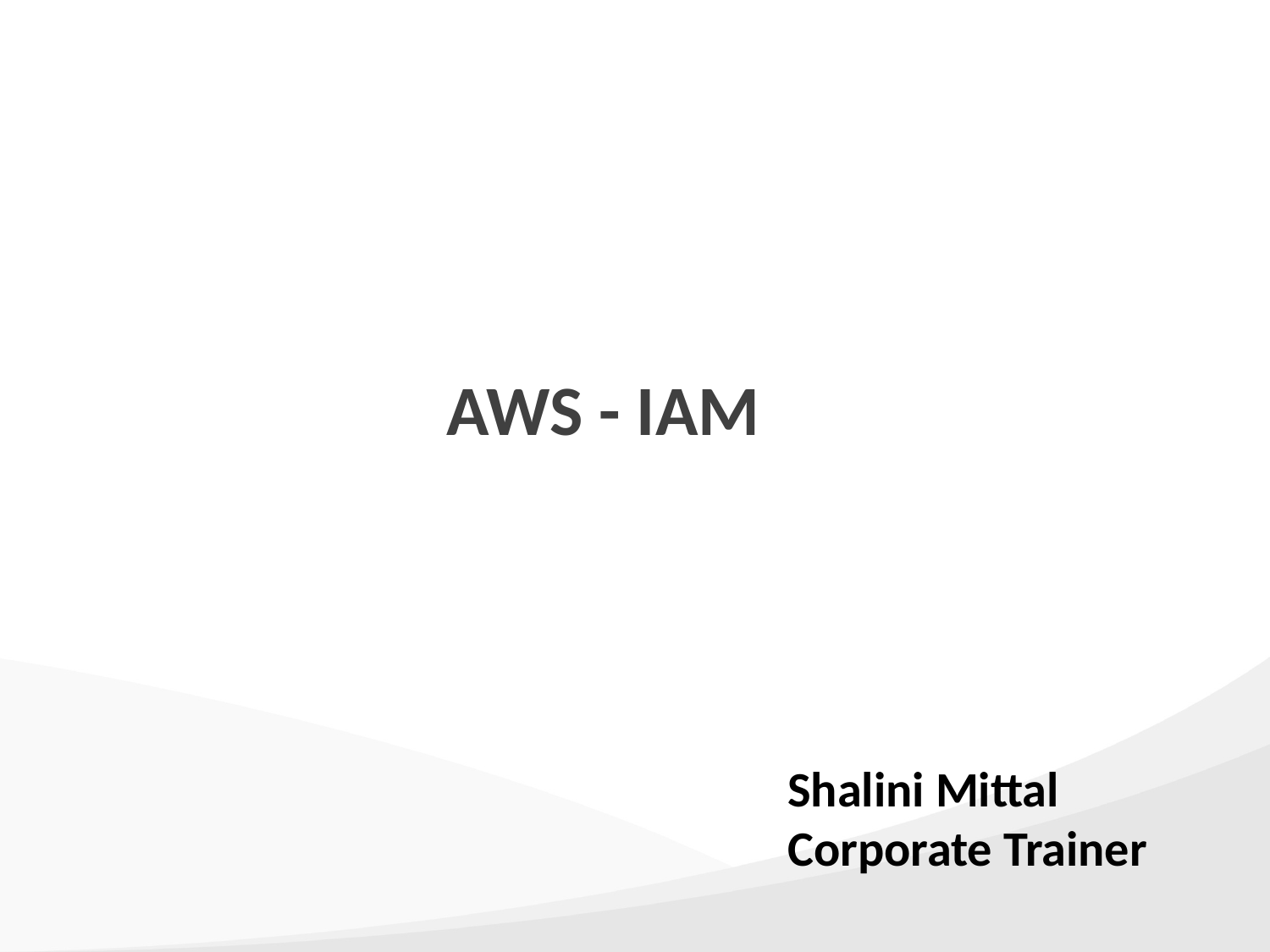

# AWS - IAM
Shalini Mittal
Corporate Trainer